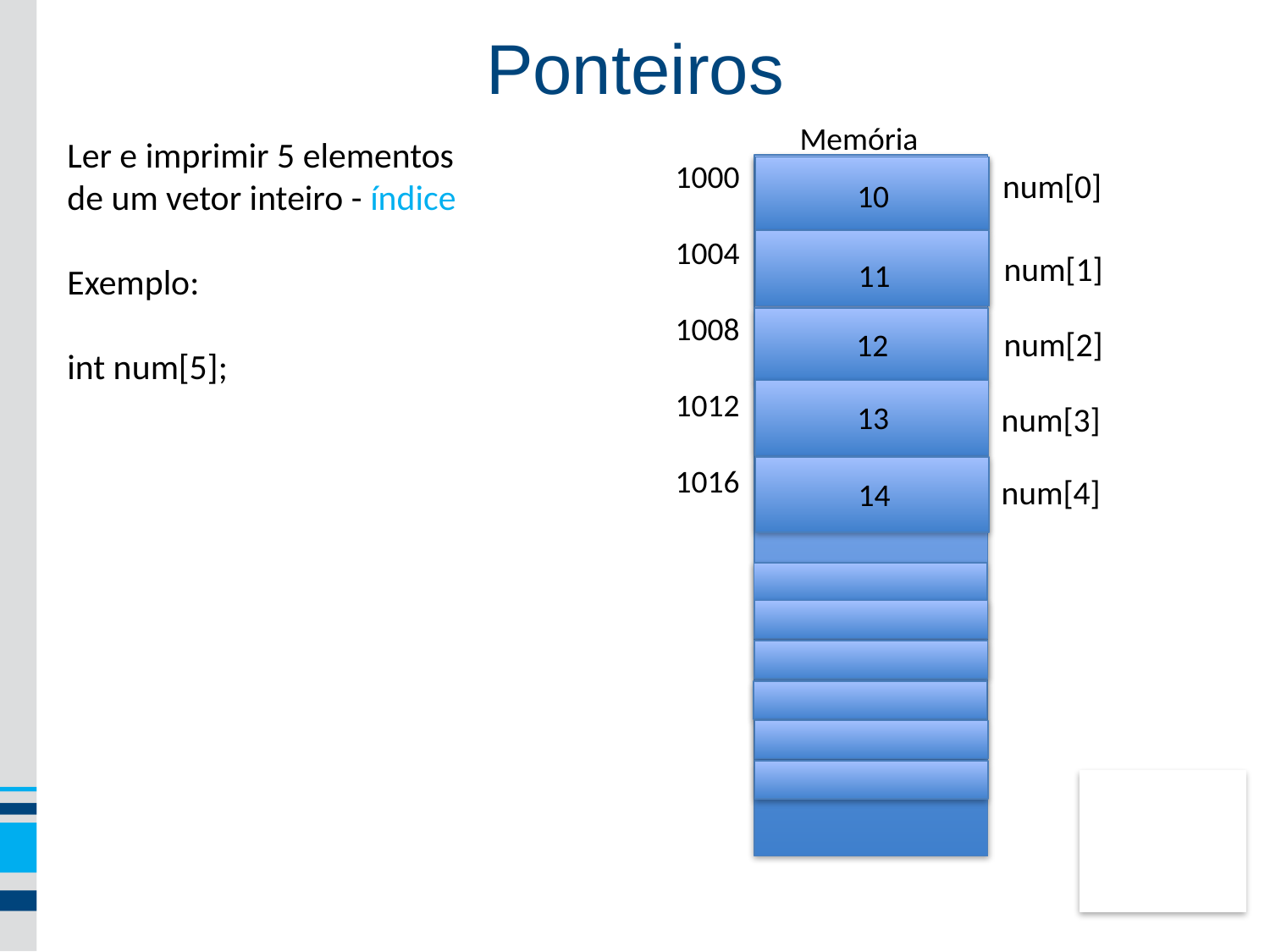

Ponteiros
Memória
Ler e imprimir 5 elementos
de um vetor inteiro - índice

Exemplo:

int num[5];

1000

1004

1008

1012

1016

num[0]

10

num[1]
11

num[2]
12

13
num[3]

num[4]
14